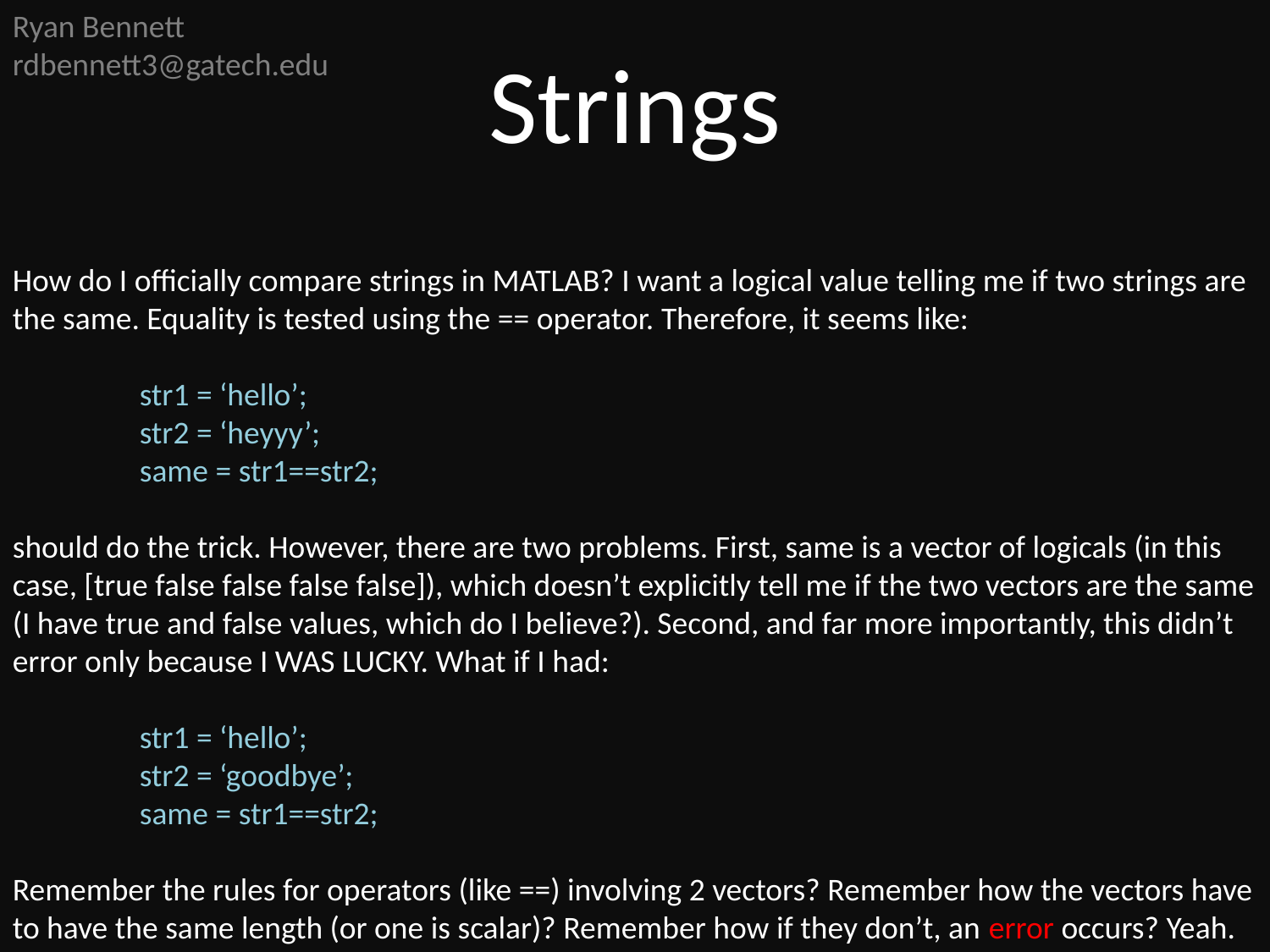

Ryan Bennett
rdbennett3@gatech.edu
Strings
How do I officially compare strings in MATLAB? I want a logical value telling me if two strings are the same. Equality is tested using the == operator. Therefore, it seems like:

	str1 = ‘hello’;
	str2 = ‘heyyy’;
	same = str1==str2;

should do the trick. However, there are two problems. First, same is a vector of logicals (in this case, [true false false false false]), which doesn’t explicitly tell me if the two vectors are the same (I have true and false values, which do I believe?). Second, and far more importantly, this didn’t error only because I WAS LUCKY. What if I had:

	str1 = ‘hello’;
	str2 = ‘goodbye’;
	same = str1==str2;

Remember the rules for operators (like ==) involving 2 vectors? Remember how the vectors have to have the same length (or one is scalar)? Remember how if they don’t, an error occurs? Yeah.